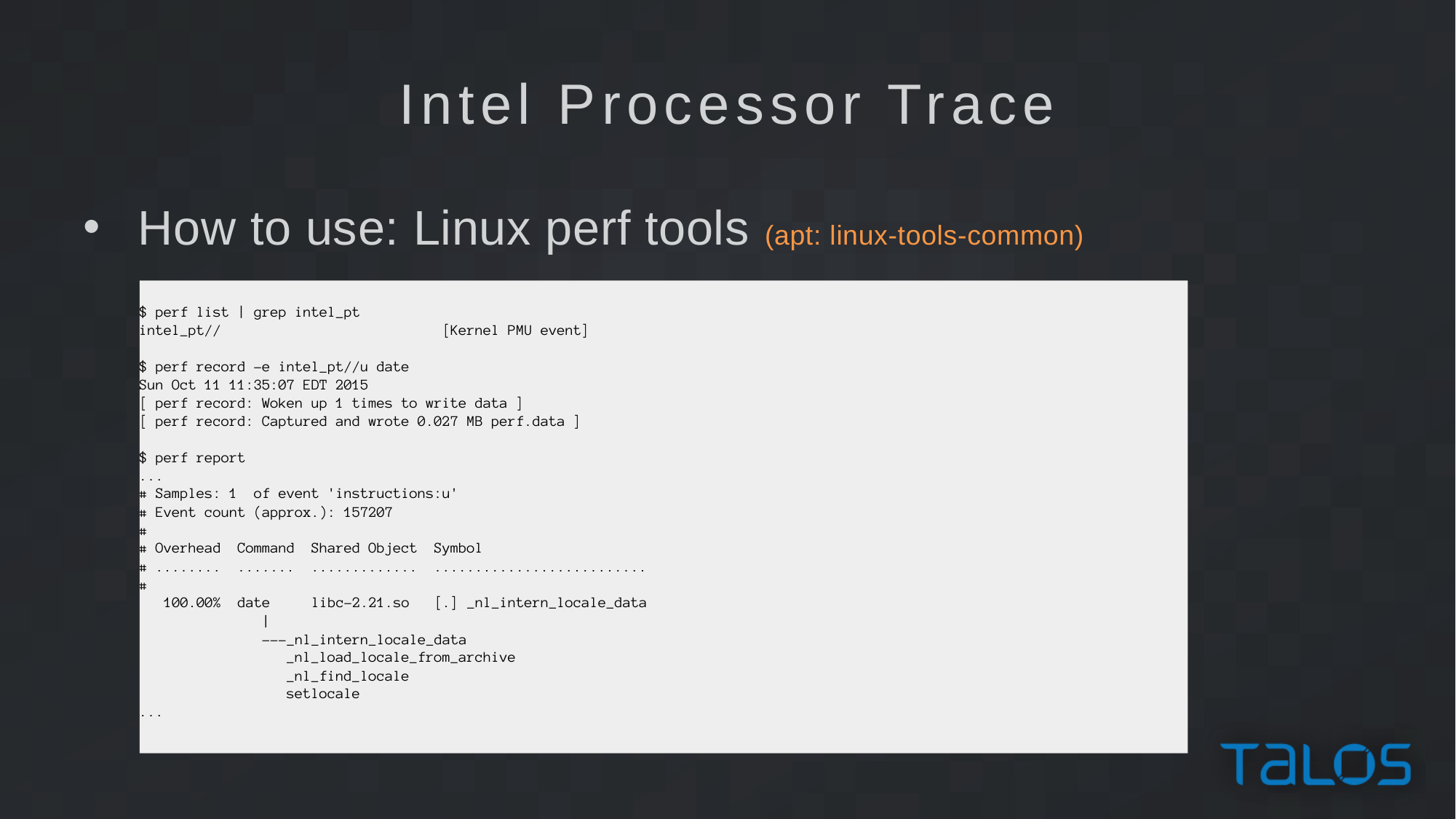

Intel Processor Trace
How to use: Linux perf tools (apt: linux-tools-common)

$ perf list | grep intel_pt
intel_pt//                           [Kernel PMU event]

$ perf record -e intel_pt//u date
Sun Oct 11 11:35:07 EDT 2015
[ perf record: Woken up 1 times to write data ]
[ perf record: Captured and wrote 0.027 MB perf.data ]

$ perf report
...
# Samples: 1  of event 'instructions:u'
# Event count (approx.): 157207
#
# Overhead  Command  Shared Object  Symbol
# ........  .......  .............  ..........................
#
   100.00%  date     libc-2.21.so   [.] _nl_intern_locale_data
               |
               ---_nl_intern_locale_data
                  _nl_load_locale_from_archive
                  _nl_find_locale
                  setlocale
...